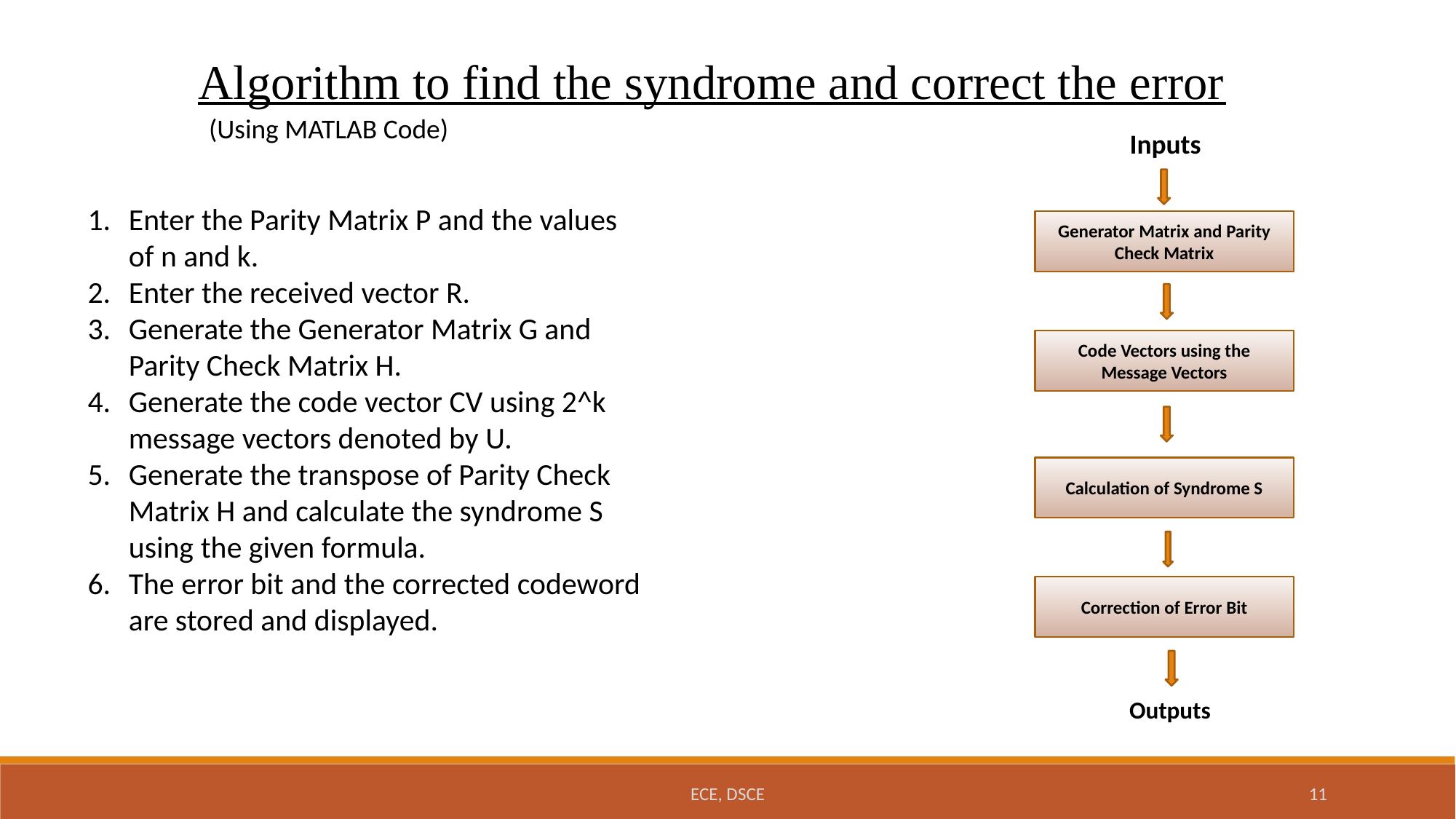

Algorithm to find the syndrome and correct the error
(Using MATLAB Code)
Inputs

Enter the Parity Matrix P and the values of n and k.
Enter the received vector R.
Generate the Generator Matrix G and Parity Check Matrix H.
Generate the code vector CV using 2^k message vectors denoted by U.
Generate the transpose of Parity Check Matrix H and calculate the syndrome S using the given formula.
The error bit and the corrected codeword are stored and displayed.

Generator Matrix and Parity Check Matrix

Code Vectors using the Message Vectors

Calculation of Syndrome S

Correction of Error Bit

Outputs
ECE, DSCE
11